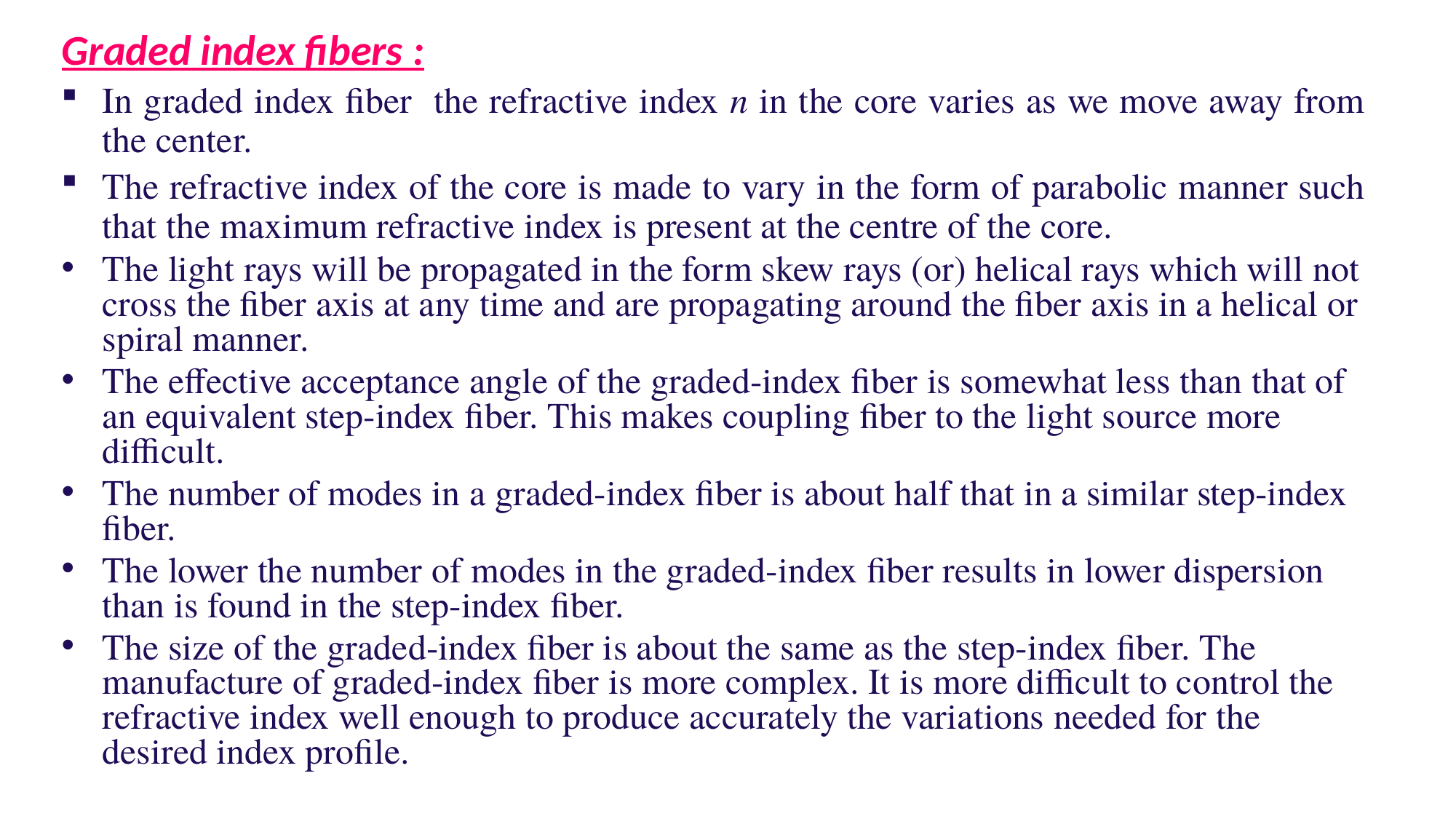

Graded index fibers :
In graded index fiber  the refractive index n in the core varies as we move away from the center.
The refractive index of the core is made to vary in the form of parabolic manner such that the maximum refractive index is present at the centre of the core.
The light rays will be propagated in the form skew rays (or) helical rays which will not cross the fiber axis at any time and are propagating around the fiber axis in a helical or spiral manner.
The effective acceptance angle of the graded-index fiber is somewhat less than that of an equivalent step-index fiber. This makes coupling fiber to the light source more difficult.
The number of modes in a graded-index fiber is about half that in a similar step-index fiber.
The lower the number of modes in the graded-index fiber results in lower dispersion than is found in the step-index fiber.
The size of the graded-index fiber is about the same as the step-index fiber. The manufacture of graded-index fiber is more complex. It is more difficult to control the refractive index well enough to produce accurately the variations needed for the desired index profile.